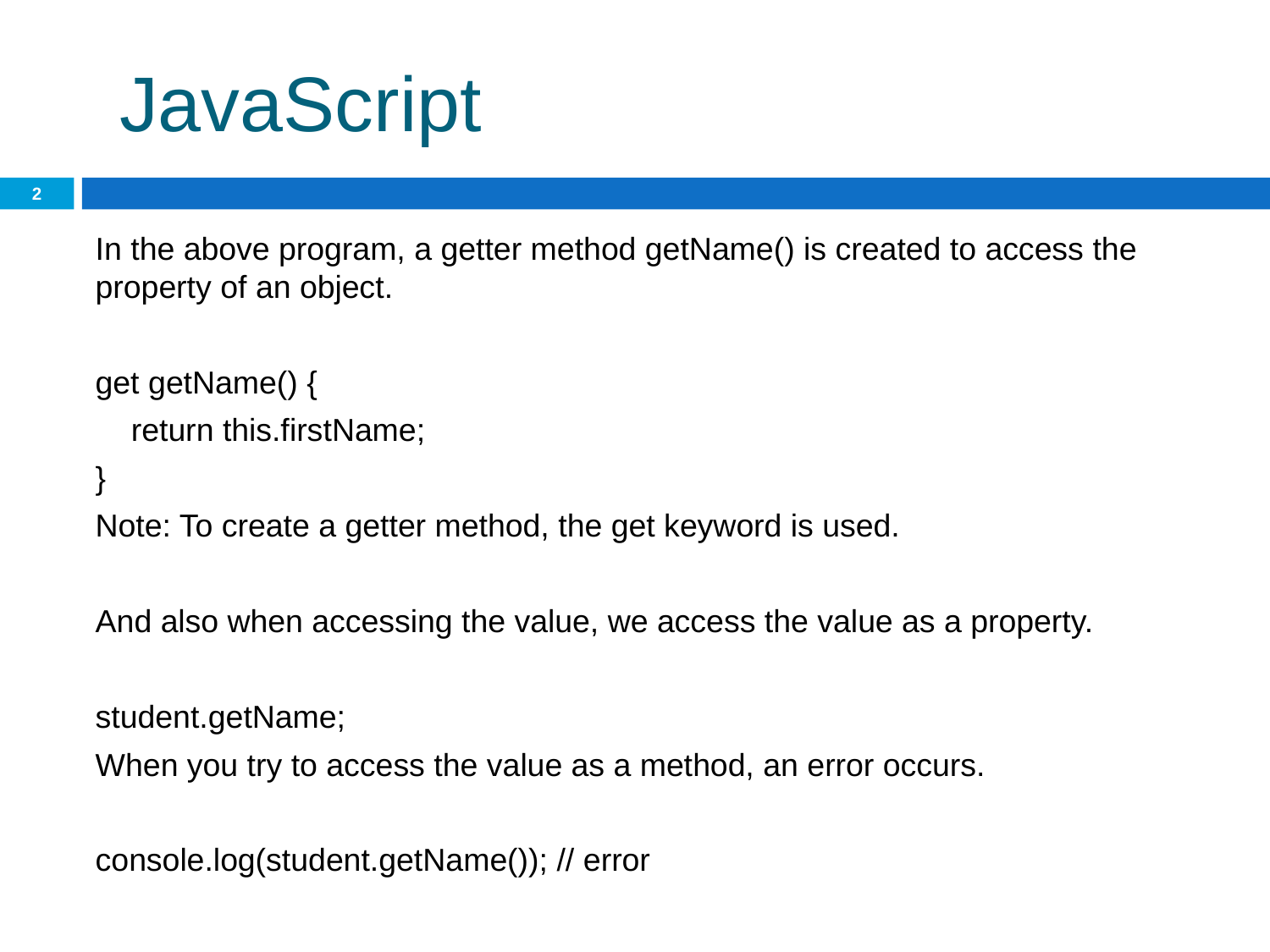

# JavaScript
2
In the above program, a getter method getName() is created to access the property of an object.

get getName() {
    return this.firstName;
}
Note: To create a getter method, the get keyword is used.

And also when accessing the value, we access the value as a property.

student.getName;
When you try to access the value as a method, an error occurs.

console.log(student.getName()); // error